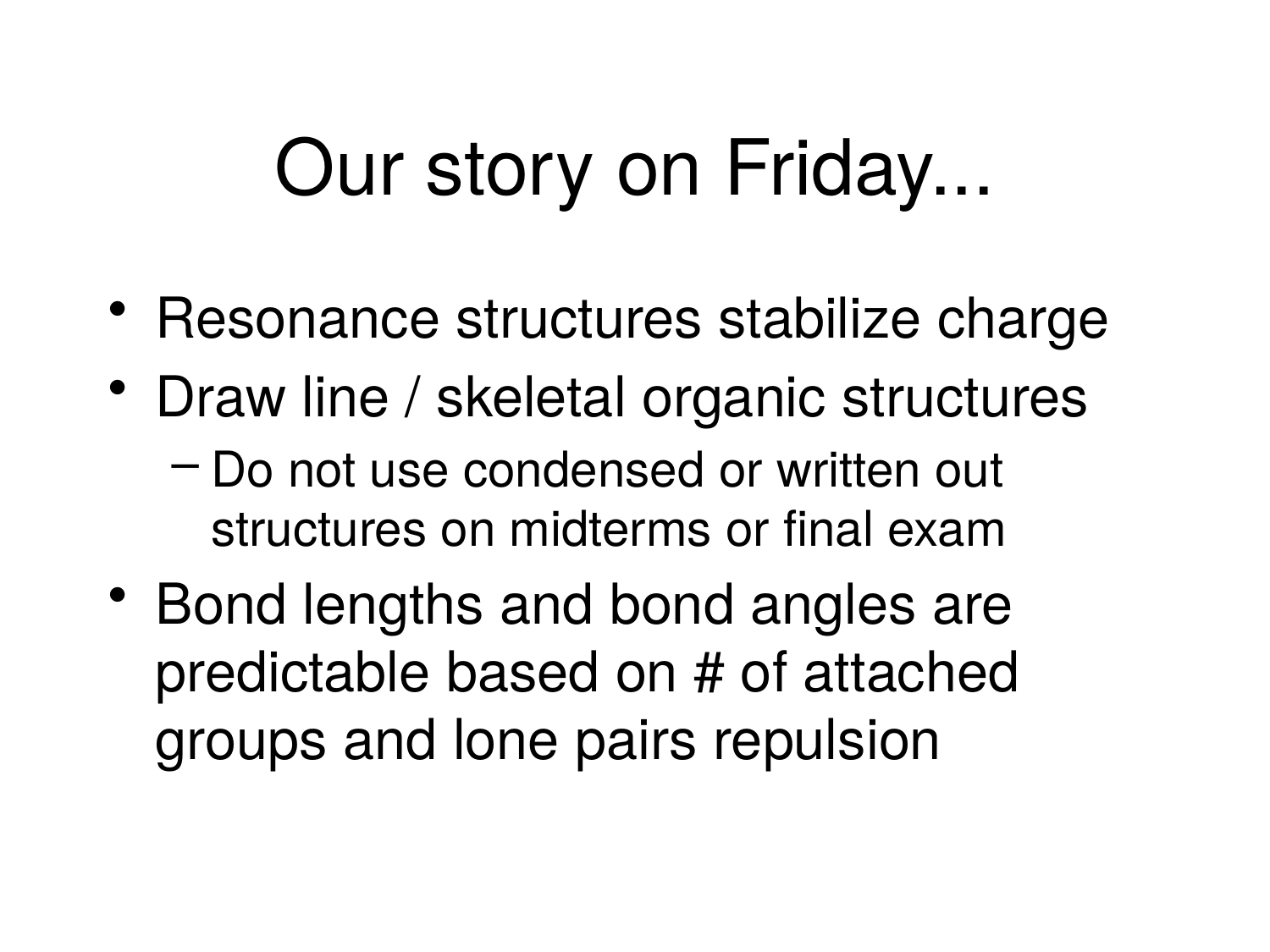

# Our story on Friday...
Resonance structures stabilize charge
Draw line / skeletal organic structures
Do not use condensed or written out structures on midterms or final exam
Bond lengths and bond angles are predictable based on # of attached groups and lone pairs repulsion